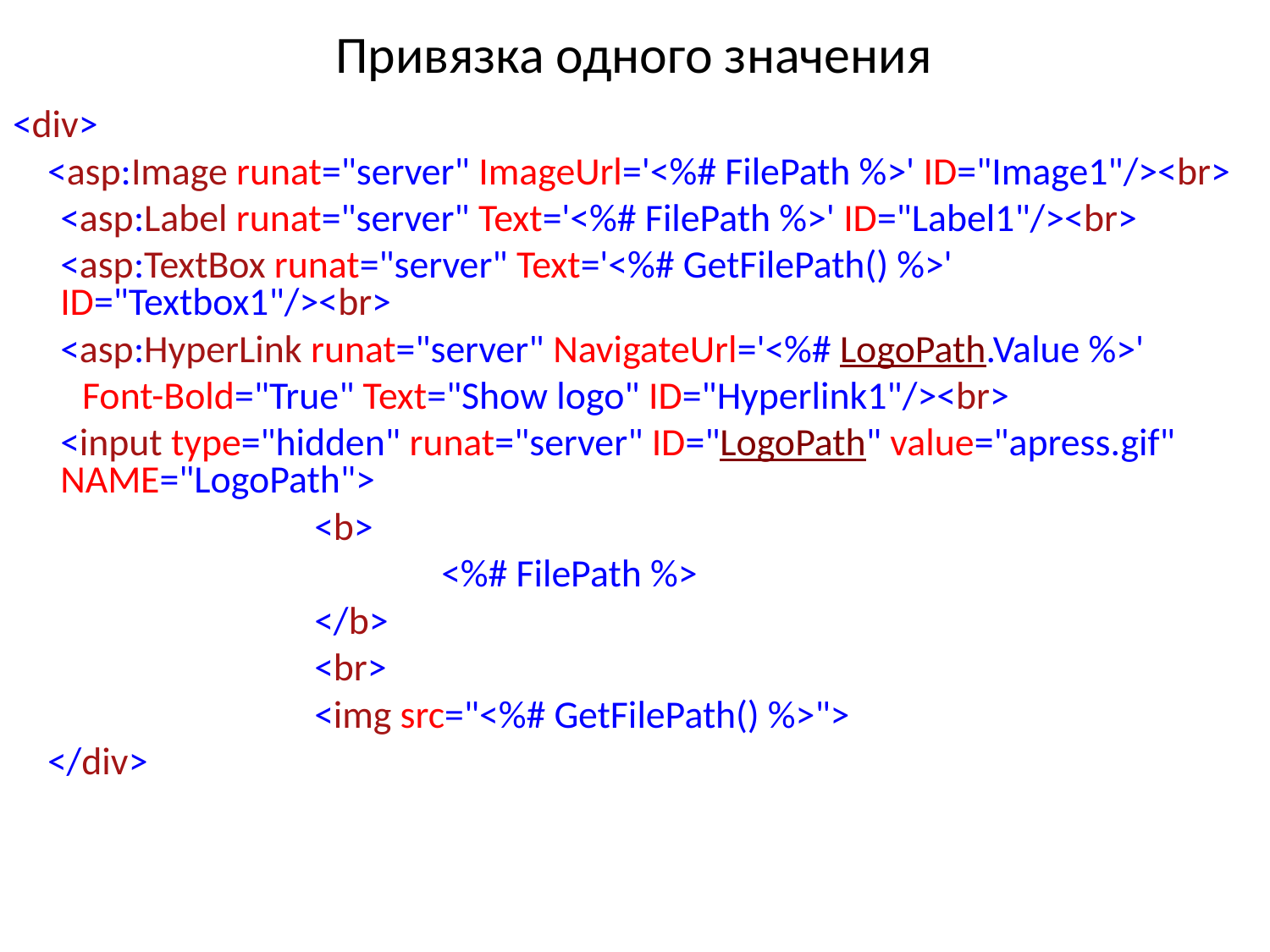

# Привязка одного значения
<div>
    <asp:Image runat="server" ImageUrl='<%# FilePath %>' ID="Image1"/><br>
	<asp:Label runat="server" Text='<%# FilePath %>' ID="Label1"/><br>
	<asp:TextBox runat="server" Text='<%# GetFilePath() %>' ID="Textbox1"/><br>
	<asp:HyperLink runat="server" NavigateUrl='<%# LogoPath.Value %>'
        Font-Bold="True" Text="Show logo" ID="Hyperlink1"/><br>
	<input type="hidden" runat="server" ID="LogoPath" value="apress.gif" NAME="LogoPath">
			<b>
				<%# FilePath %>
			</b>
			<br>
			<img src="<%# GetFilePath() %>">
    </div>